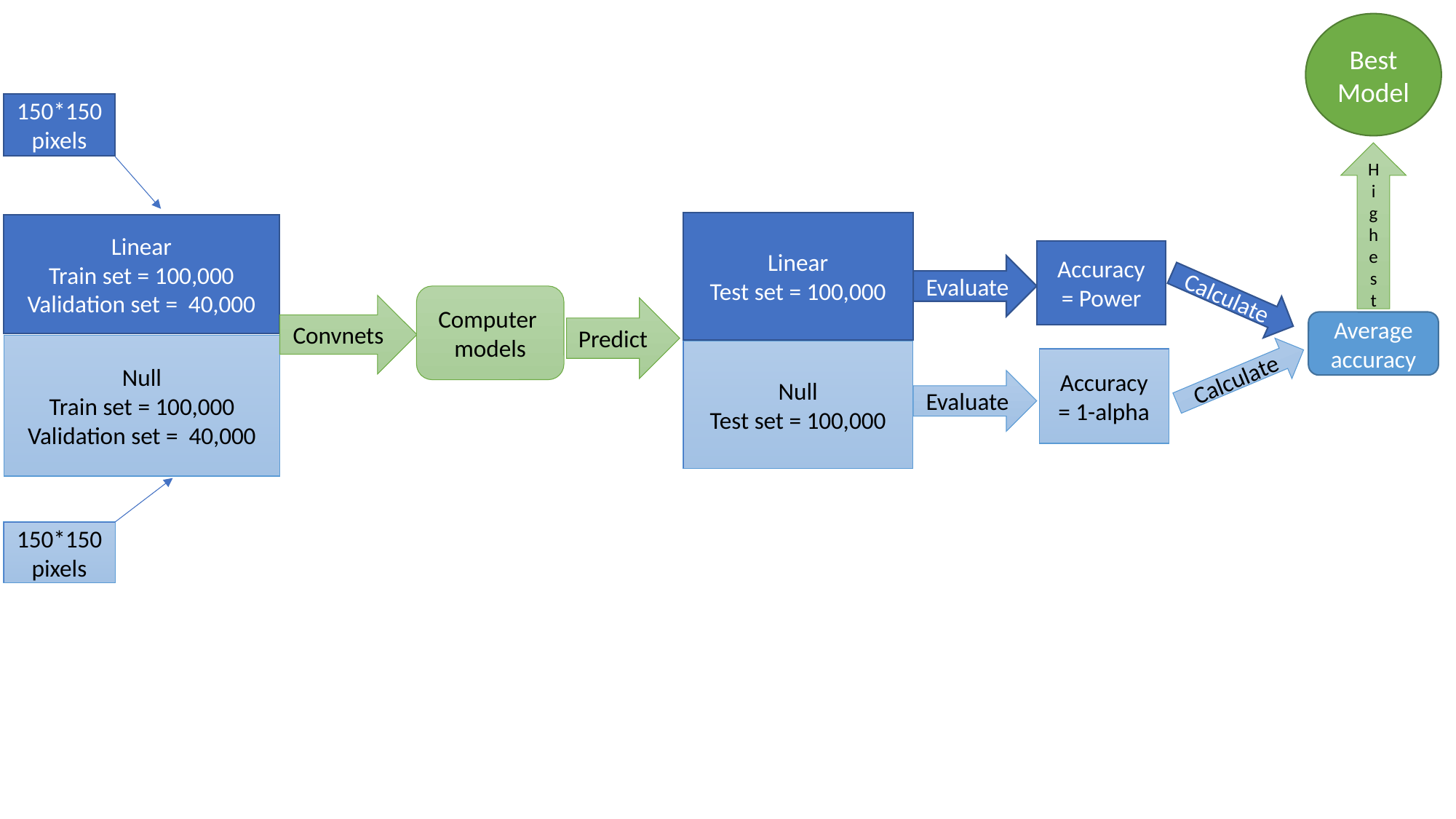

Best Model
150*150 pixels
Highest
Linear
Test set = 100,000
Linear
Train set = 100,000
Validation set =  40,000
Accuracy
= Power
Evaluate
Calculate
Computer
models
Convnets
Predict
Average accuracy
Null
Train set = 100,000
Validation set =  40,000
Null
Test set = 100,000
Accuracy
= 1-alpha
Calculate
Evaluate
150*150 pixels